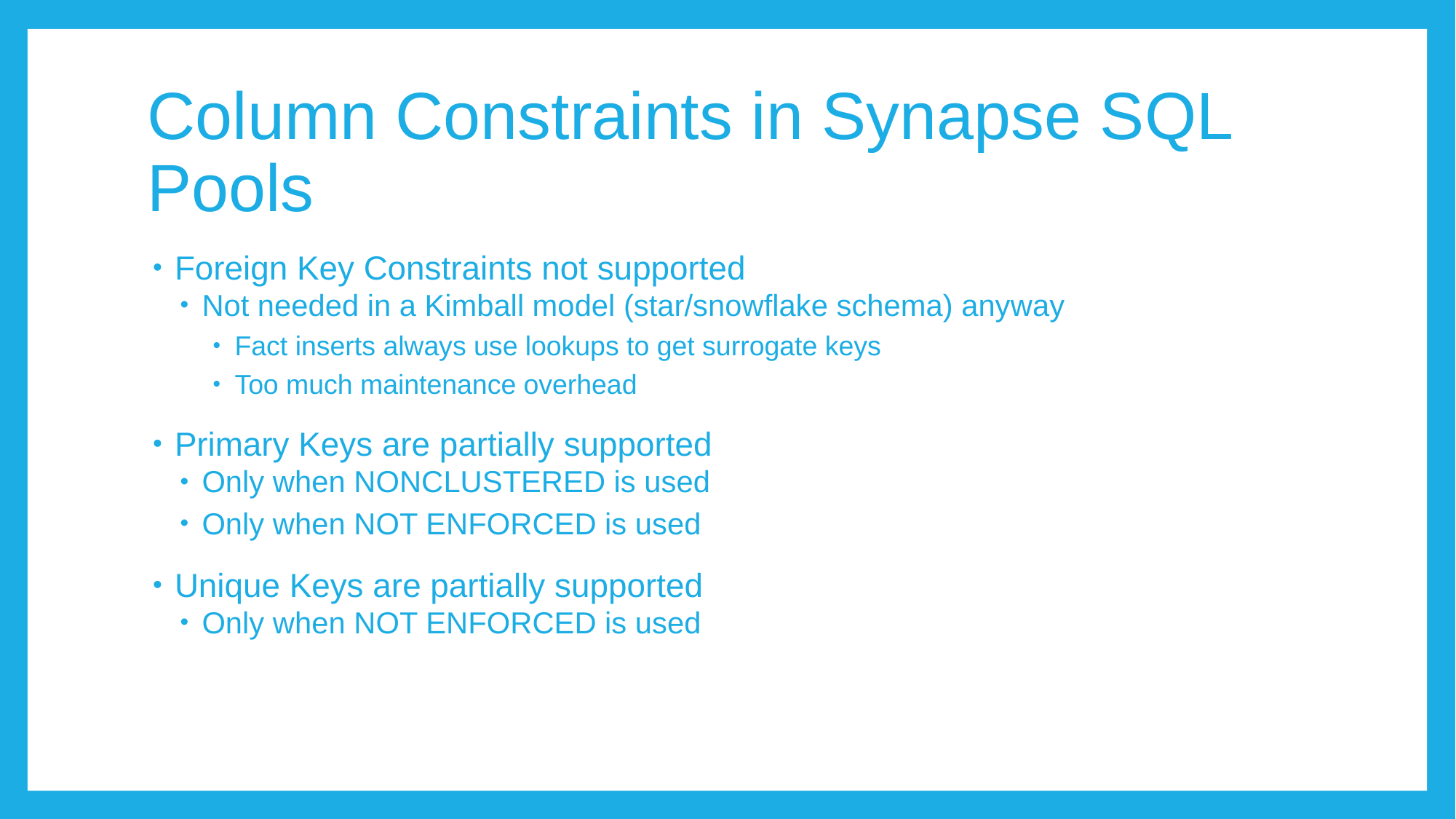

# Column Constraints in Synapse SQL Pools
Foreign Key Constraints not supported
Not needed in a Kimball model (star/snowflake schema) anyway
Fact inserts always use lookups to get surrogate keys
Too much maintenance overhead
Primary Keys are partially supported
Only when NONCLUSTERED is used
Only when NOT ENFORCED is used
Unique Keys are partially supported
Only when NOT ENFORCED is used